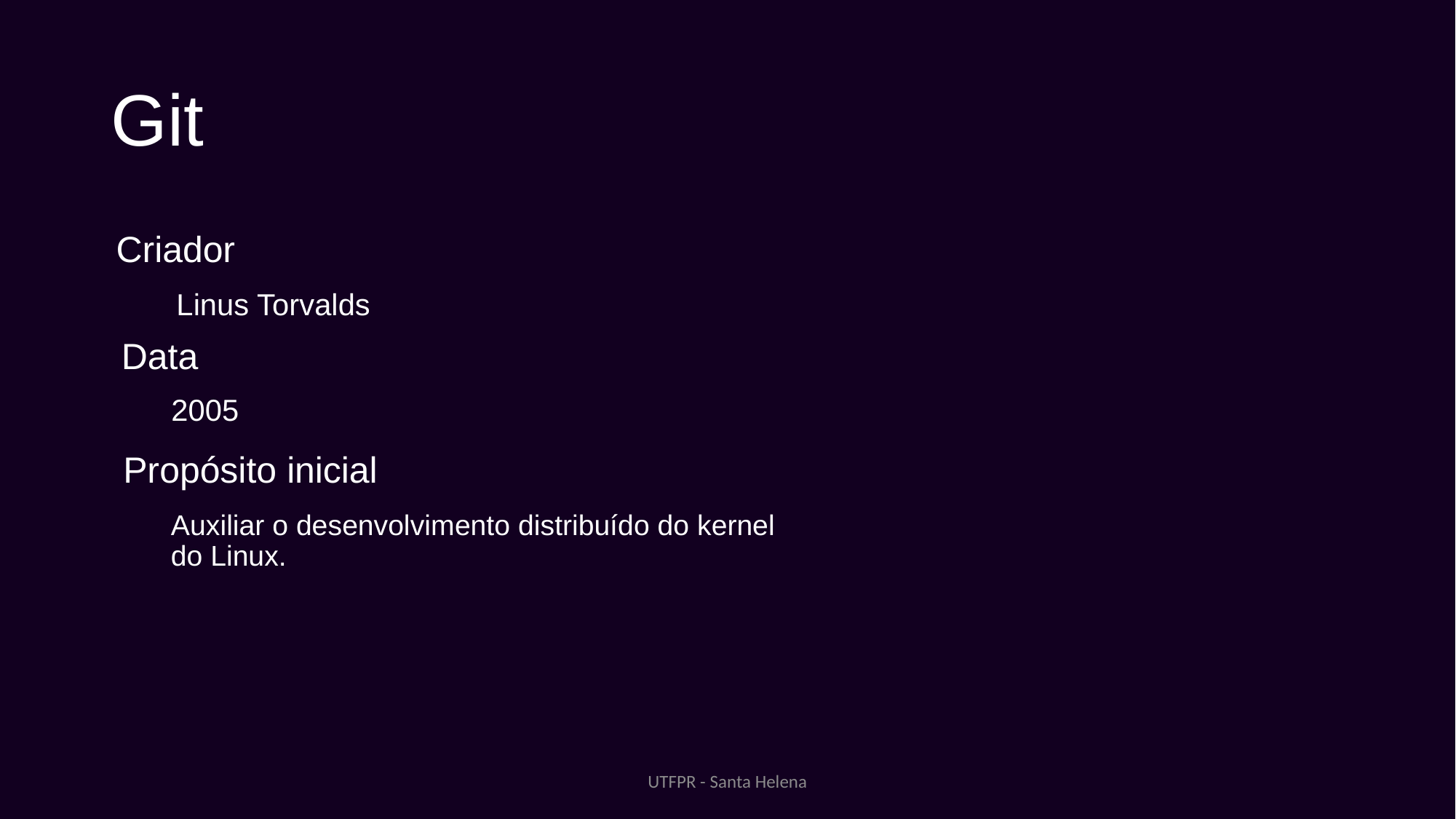

# Git
Criador
Linus Torvalds
Data
2005
Propósito inicial
Auxiliar o desenvolvimento distribuído do kernel do Linux.

UTFPR - Santa Helena
4